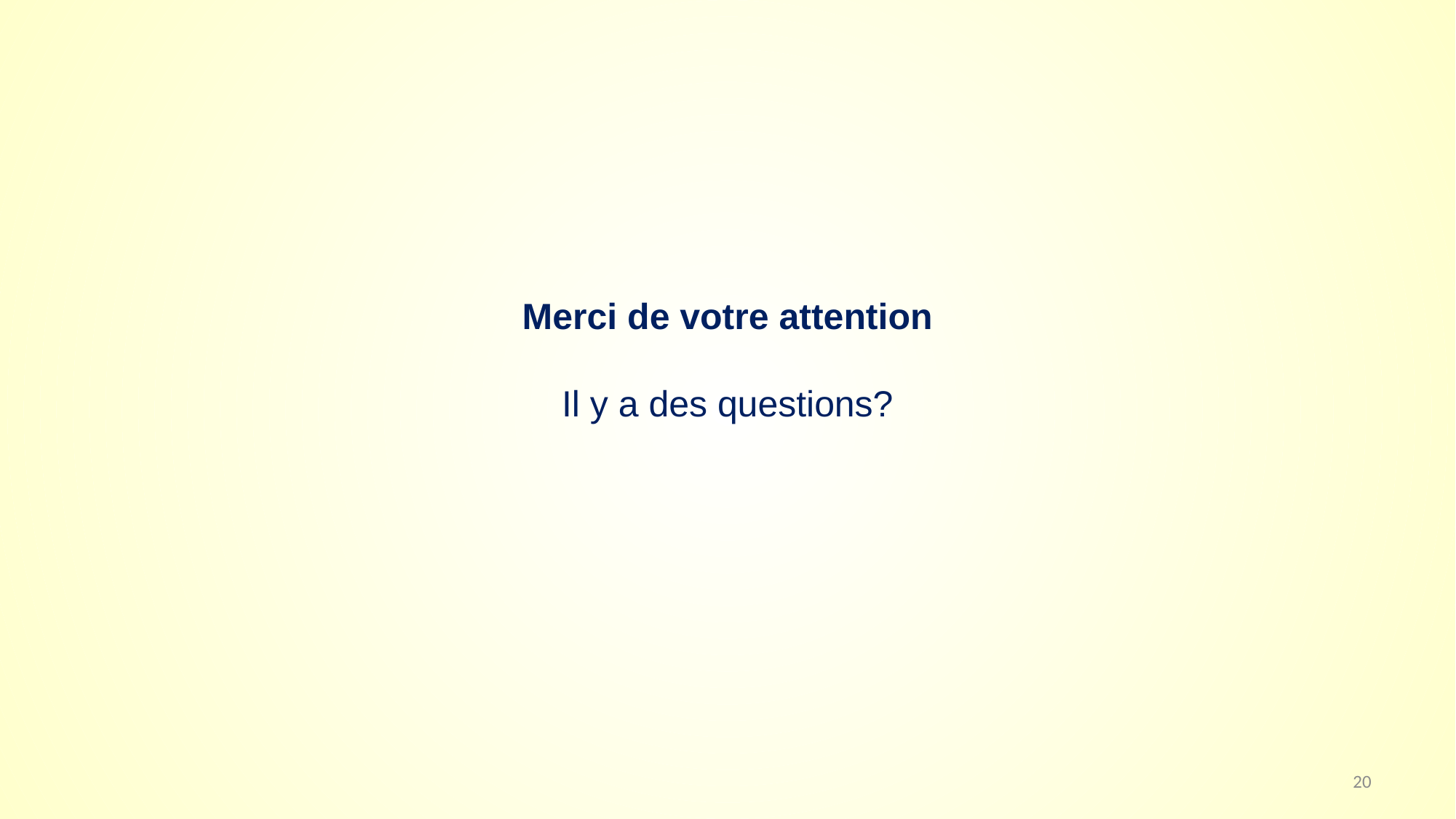

Merci de votre attention

Il y a des questions?
20